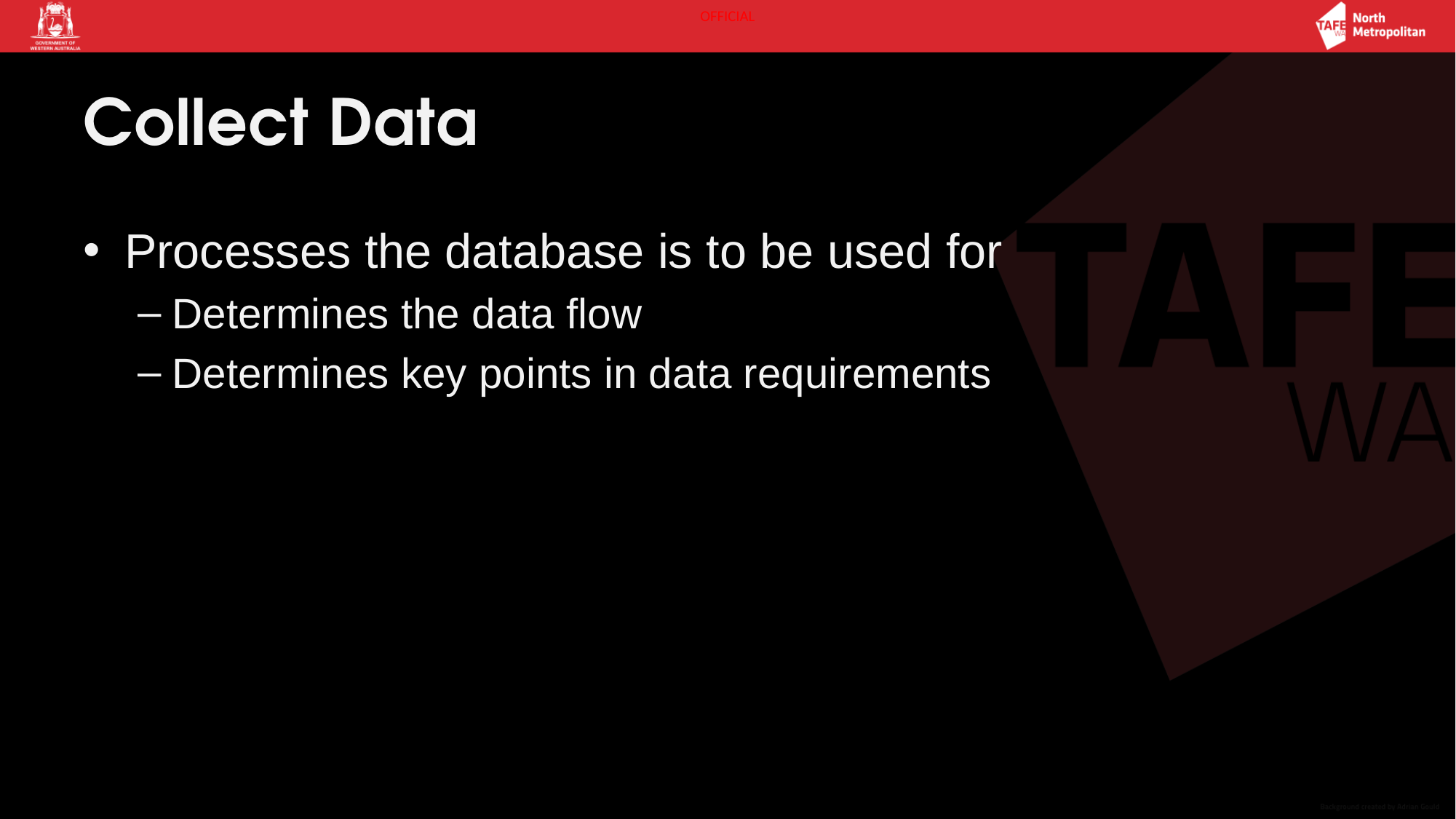

# Collect Data
Processes the database is to be used for
Determines the data flow
Determines key points in data requirements